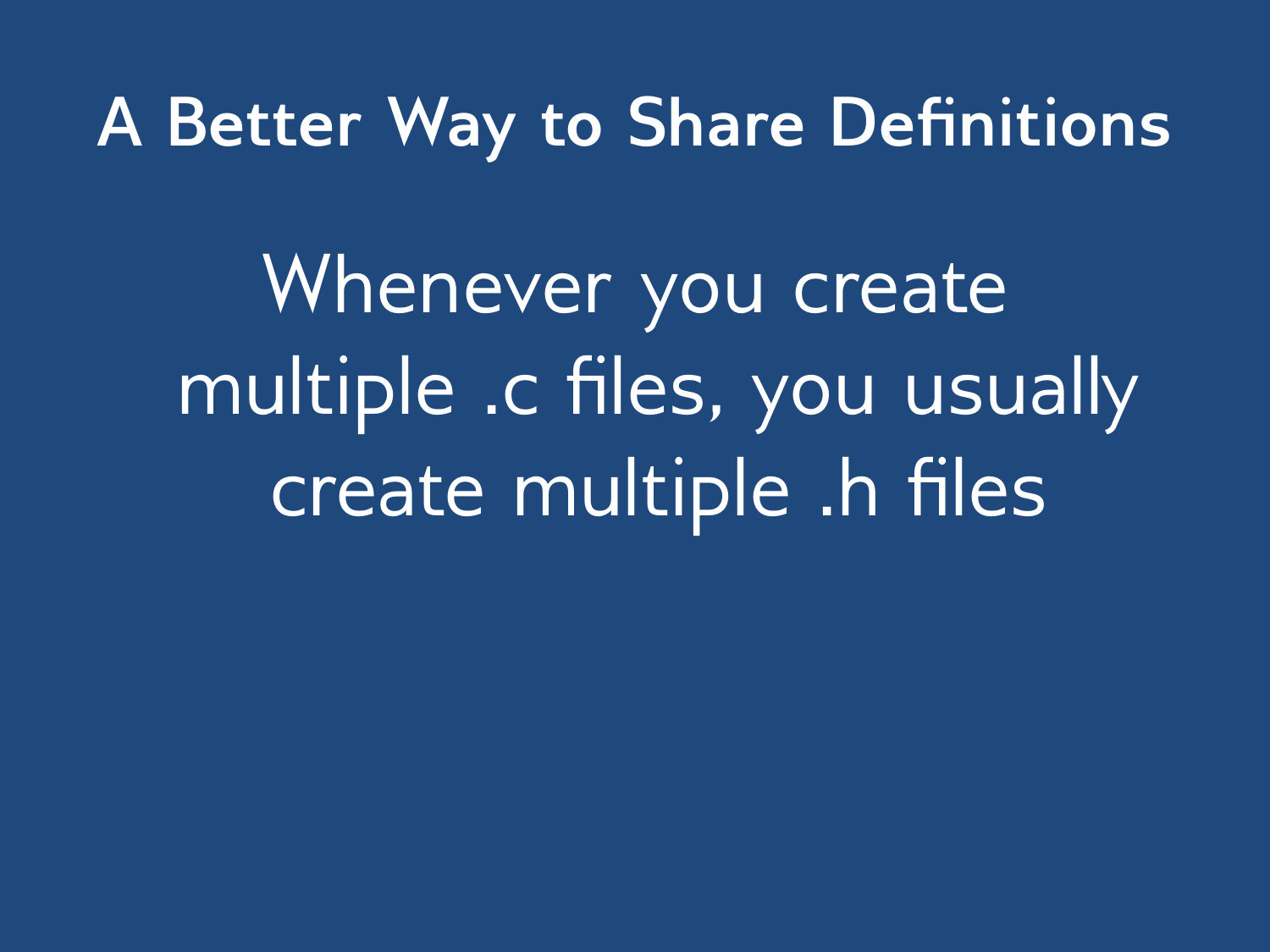

# A Better Way to Share Definitions
Whenever you create multiple .c files, you usually create multiple .h files